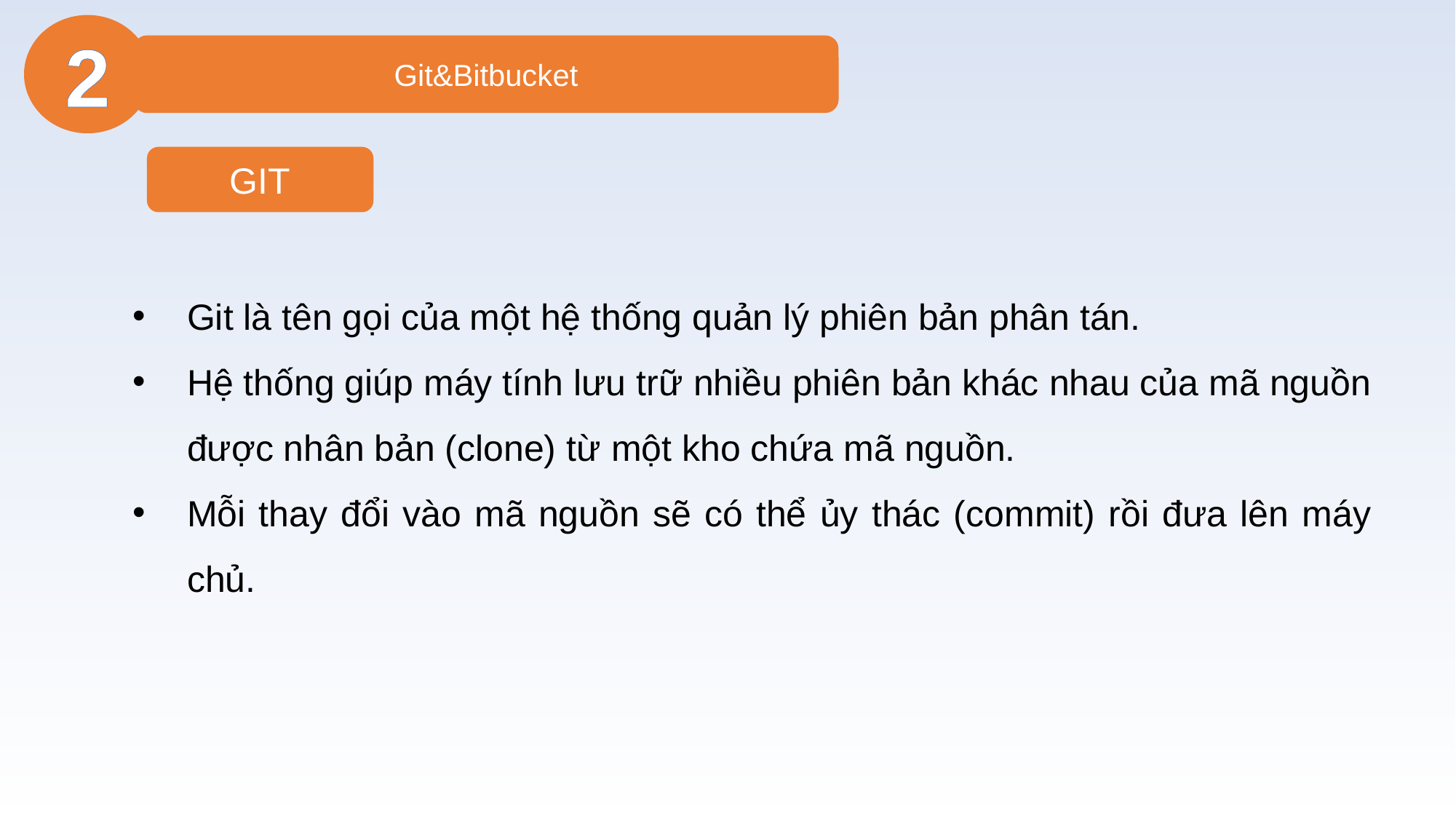

2
Git&Bitbucket
GIT
Git là tên gọi của một hệ thống quản lý phiên bản phân tán.
Hệ thống giúp máy tính lưu trữ nhiều phiên bản khác nhau của mã nguồn được nhân bản (clone) từ một kho chứa mã nguồn.
Mỗi thay đổi vào mã nguồn sẽ có thể ủy thác (commit) rồi đưa lên máy chủ.